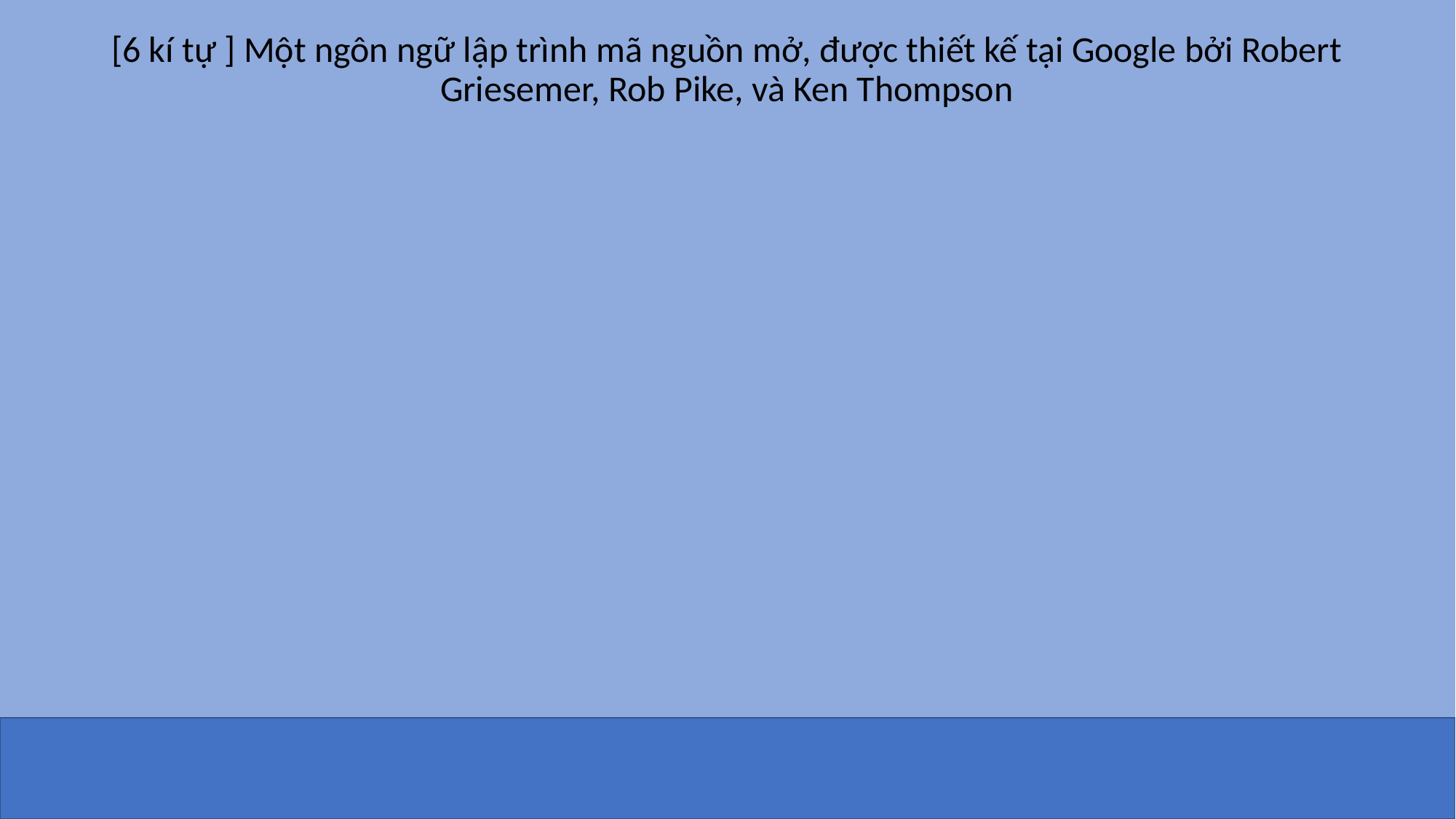

[6 kí tự ] Một ngôn ngữ lập trình mã nguồn mở, được thiết kế tại Google bởi Robert Griesemer, Rob Pike, và Ken Thompson
GOLANG